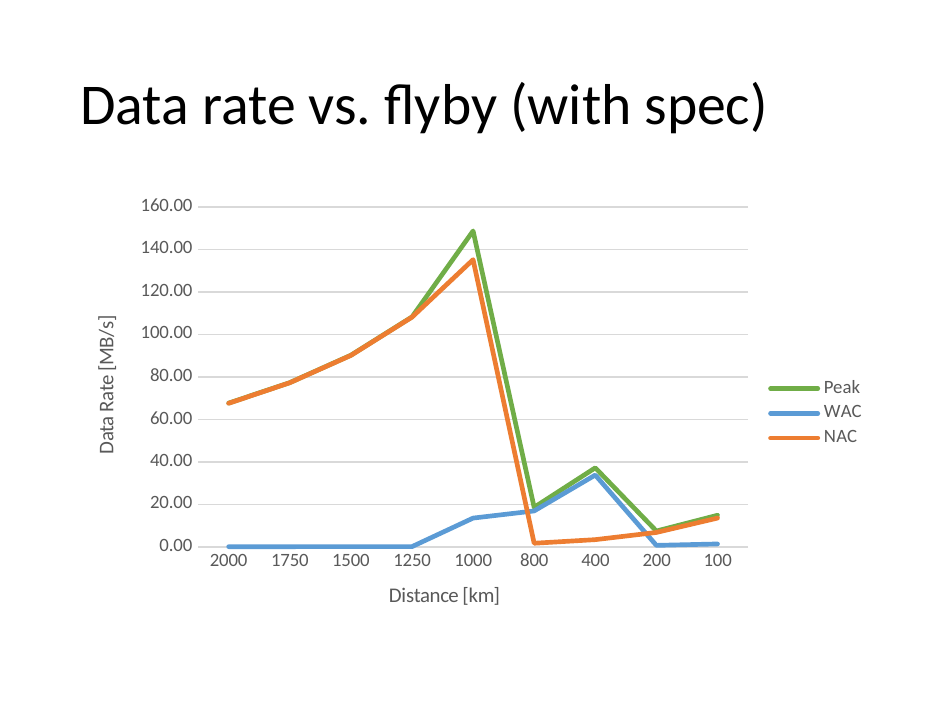

# Data rate vs. flyby (with spec)

### Chart

| Category |  | WAC | NAC |
|---|---|---|---|
|  | 67.651584 | 0.06758399999999999 | 67.584 |
|  | 77.31609599999999 | 0.07723885714285714 | 77.23885714285713 |
|  | 90.20211199999999 | 0.090112 | 90.11199999999998 |
|  | 108.24253439999998 | 0.10813439999999999 | 108.13439999999999 |
|  | 148.6848 | 13.5168 | 135.168 |
|  | 18.5856 | 16.896 | 1.6896 |
|  | 37.1712 | 33.792 | 3.3792 |
|  | 7.43424 | 0.67584 | 6.7584 |
|  | 14.86848 | 1.35168 | 13.5168 |